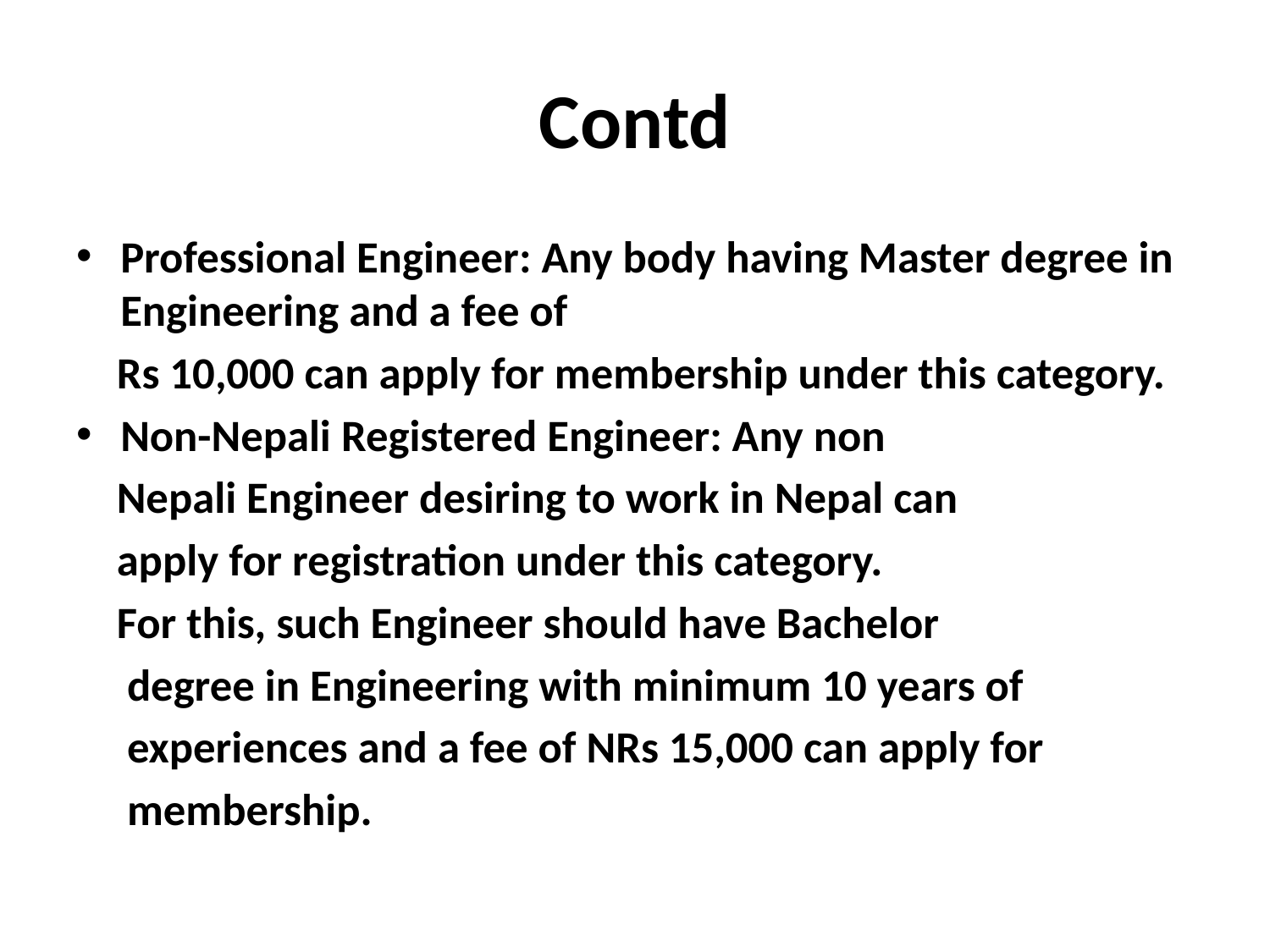

# Contd
Professional Engineer: Any body having Master degree in Engineering and a fee of
    Rs 10,000 can apply for membership under this category.
Non-Nepali Registered Engineer: Any non
    Nepali Engineer desiring to work in Nepal can
    apply for registration under this category.
    For this, such Engineer should have Bachelor
     degree in Engineering with minimum 10 years of
     experiences and a fee of NRs 15,000 can apply for
     membership.